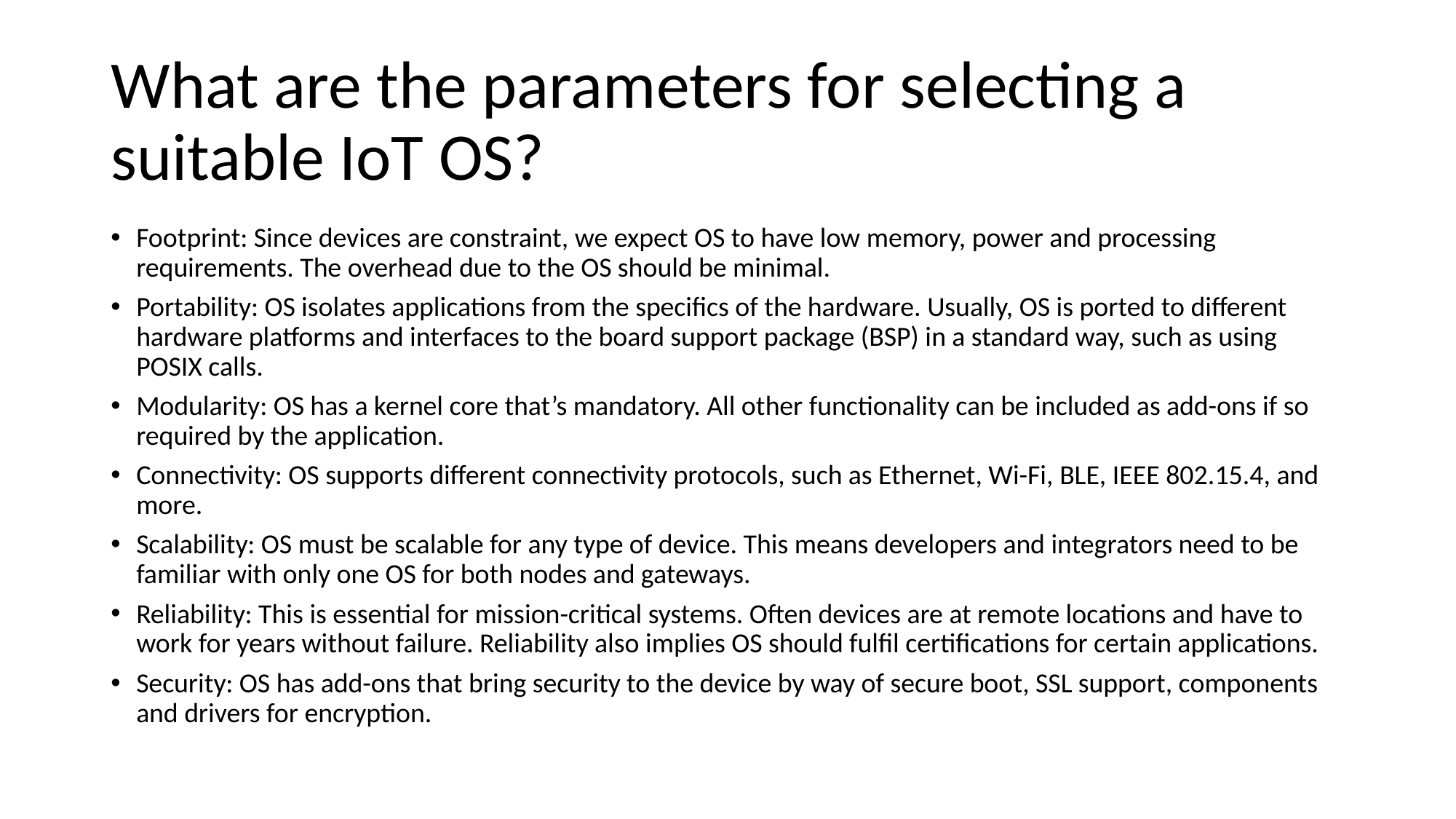

# What are the parameters for selecting a suitable IoT OS?
Footprint: Since devices are constraint, we expect OS to have low memory, power and processing requirements. The overhead due to the OS should be minimal.
Portability: OS isolates applications from the specifics of the hardware. Usually, OS is ported to different hardware platforms and interfaces to the board support package (BSP) in a standard way, such as using POSIX calls.
Modularity: OS has a kernel core that’s mandatory. All other functionality can be included as add-ons if so required by the application.
Connectivity: OS supports different connectivity protocols, such as Ethernet, Wi-Fi, BLE, IEEE 802.15.4, and more.
Scalability: OS must be scalable for any type of device. This means developers and integrators need to be familiar with only one OS for both nodes and gateways.
Reliability: This is essential for mission-critical systems. Often devices are at remote locations and have to work for years without failure. Reliability also implies OS should fulfil certifications for certain applications.
Security: OS has add-ons that bring security to the device by way of secure boot, SSL support, components and drivers for encryption.